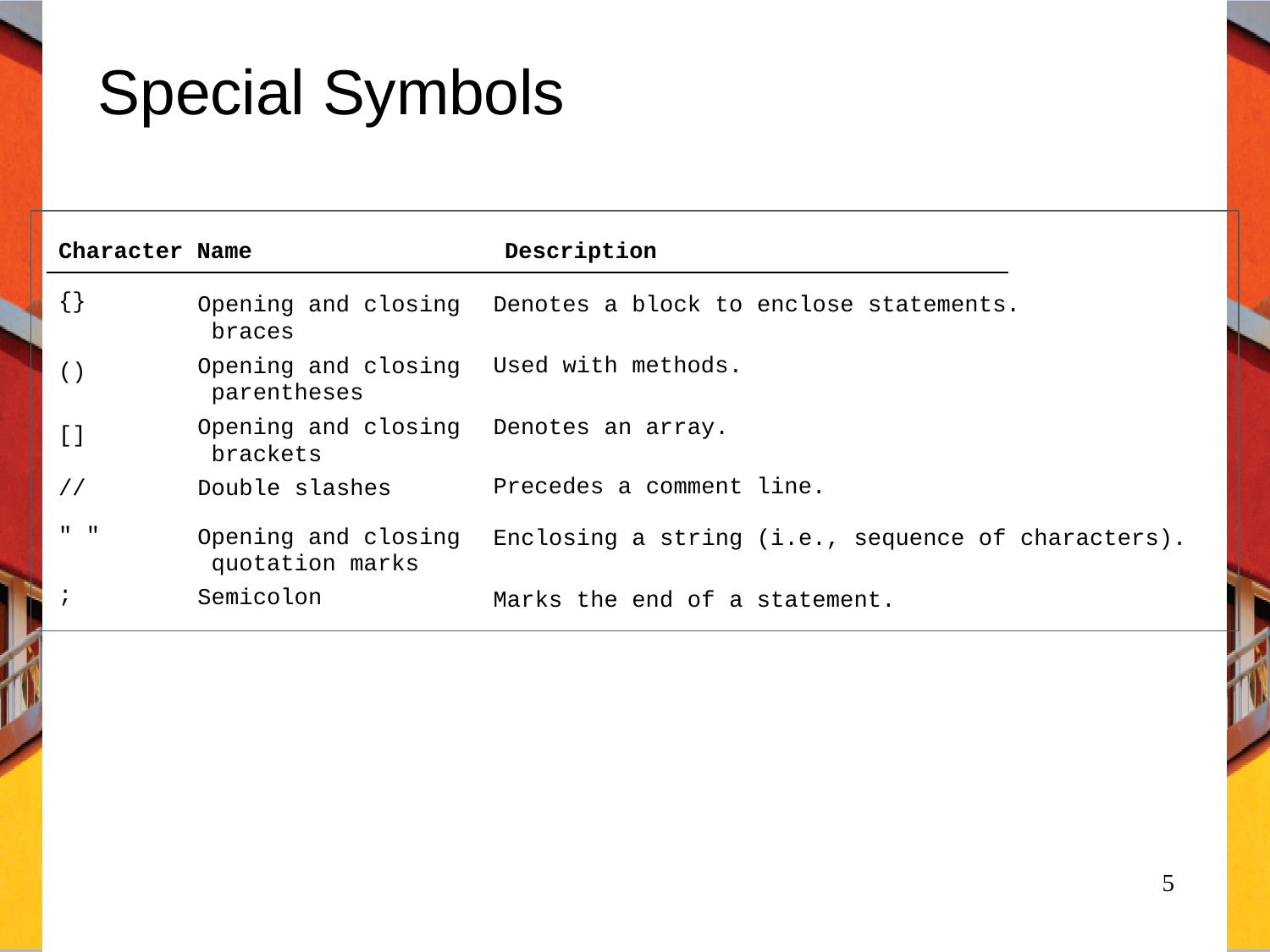

5
# Special Symbols

Character Name
Description

{}

[]

//
Opening and closing  braces
Opening and closing  parentheses
Opening and closing  brackets
Double slashes
Opening and closing  quotation marks
Semicolon
Denotes a block to enclose statements.
Used with methods.
()
Denotes an array.

Precedes a comment line.
" "
Enclosing a string (i.e., sequence of characters).
;
Marks the end of a statement.